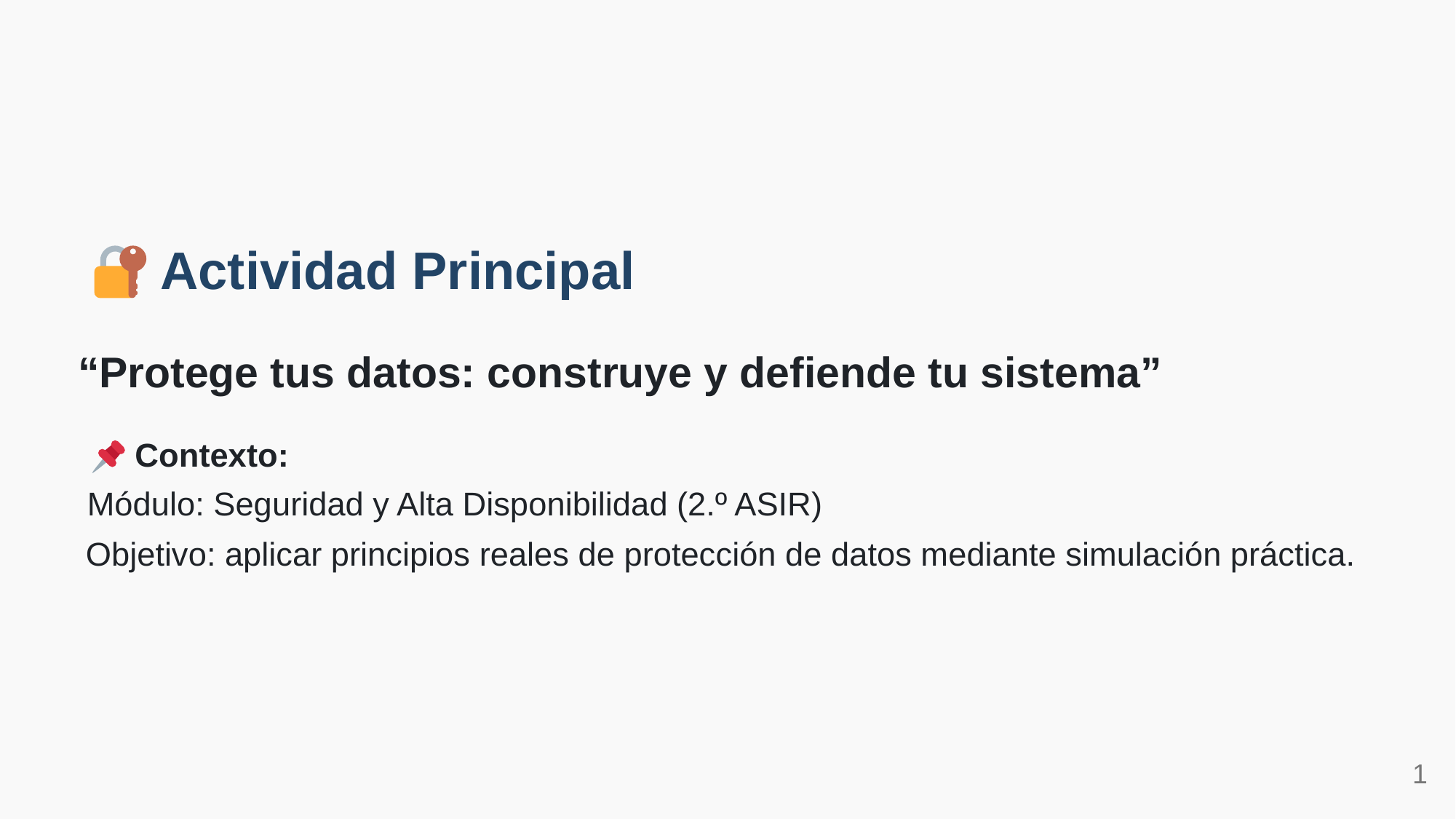

Actividad Principal

“Protege tus datos: construye y defiende tu sistema”
 Contexto:

Módulo: Seguridad y Alta Disponibilidad (2.º ASIR)
Objetivo: aplicar principios reales de protección de datos mediante simulación práctica.
1